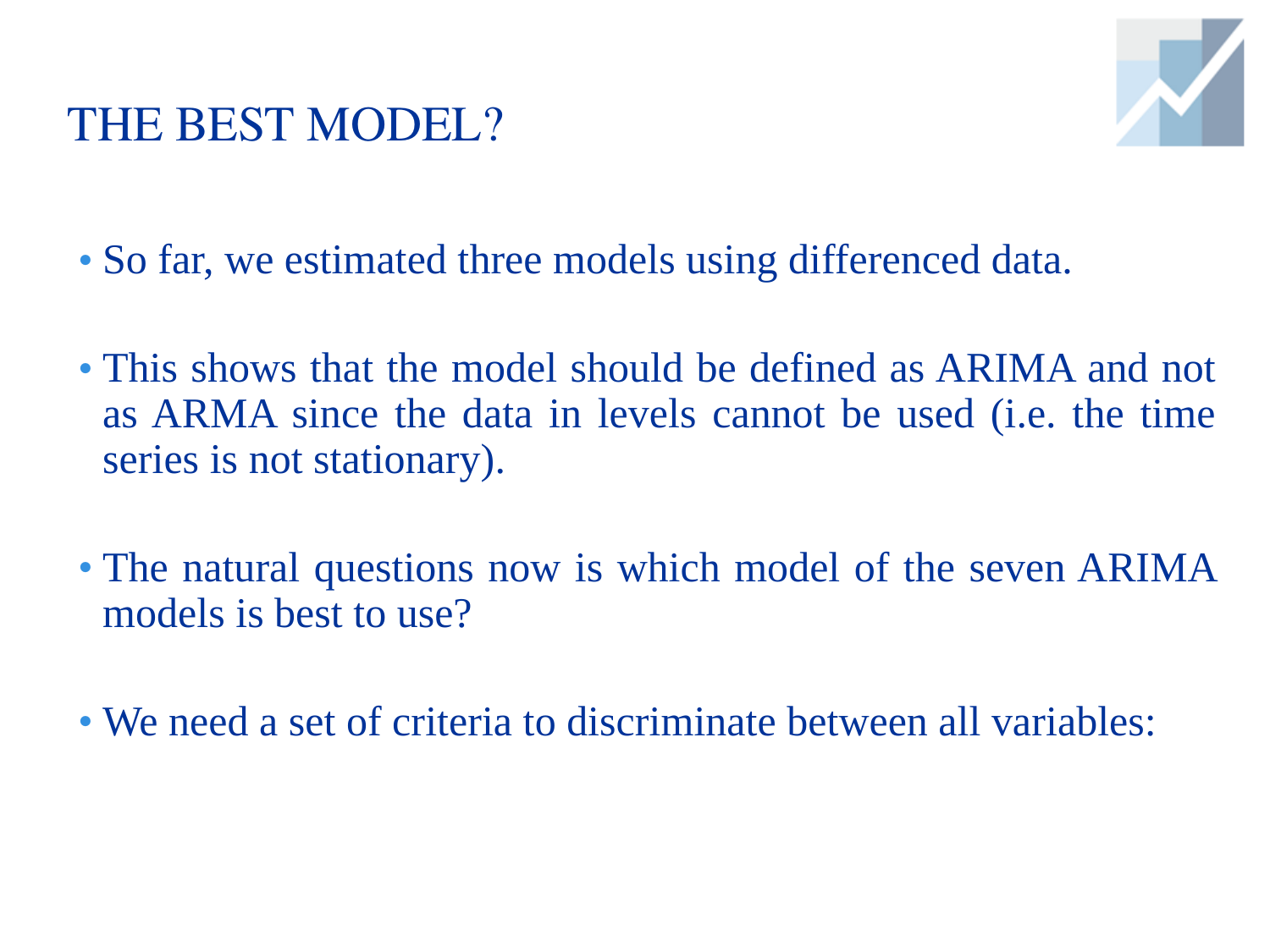

# The Best Model?
So far, we estimated three models using differenced data.

This shows that the model should be defined as ARIMA and not as ARMA since the data in levels cannot be used (i.e. the time series is not stationary).

The natural questions now is which model of the seven ARIMA models is best to use?

We need a set of criteria to discriminate between all variables: